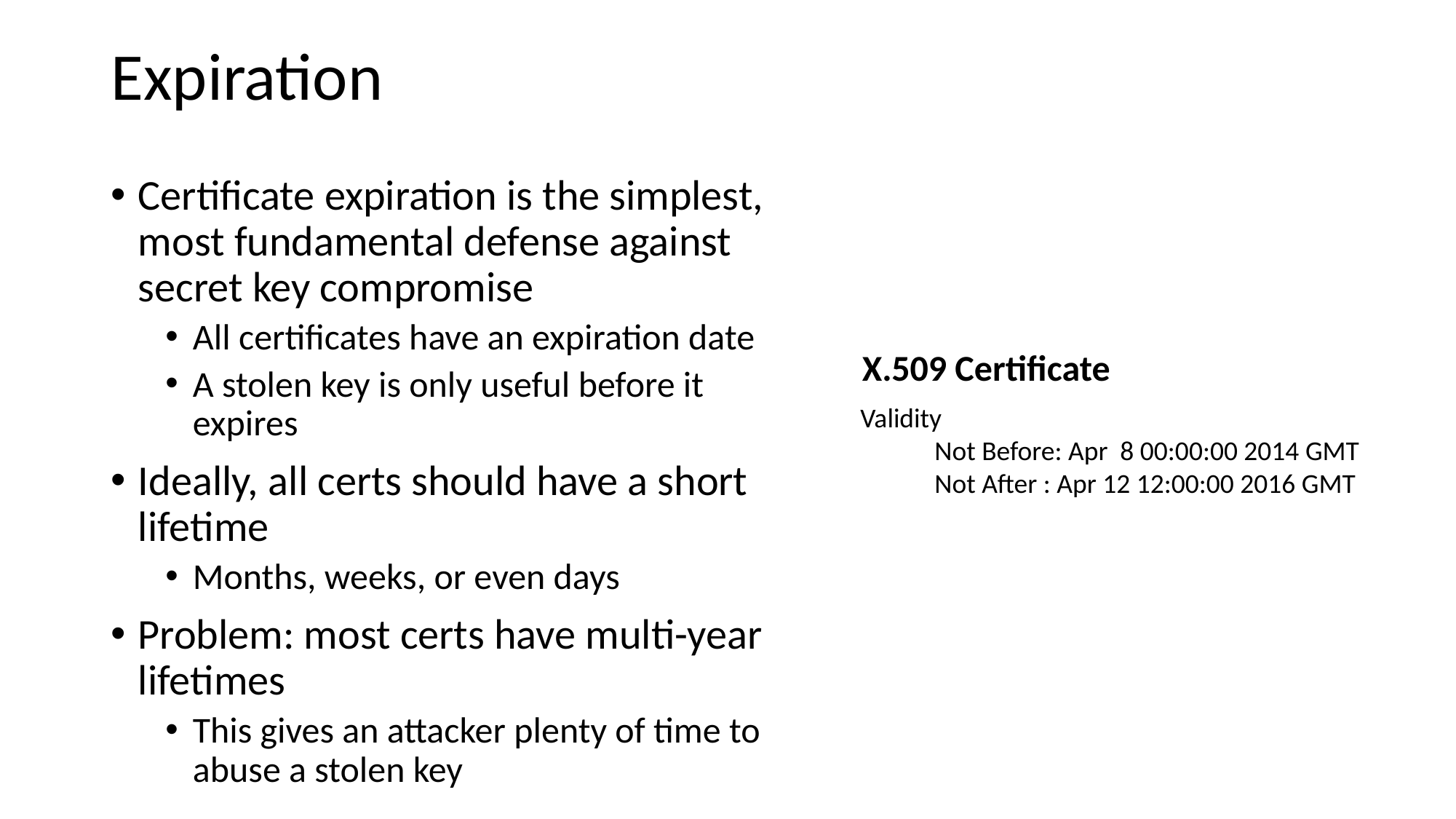

# Expiration
Certificate expiration is the simplest, most fundamental defense against secret key compromise
All certificates have an expiration date
A stolen key is only useful before it expires
Ideally, all certs should have a short lifetime
Months, weeks, or even days
Problem: most certs have multi-year lifetimes
This gives an attacker plenty of time to abuse a stolen key

X.509 Certificate
Validity
            Not Before: Apr  8 00:00:00 2014 GMT
            Not After : Apr 12 12:00:00 2016 GMT